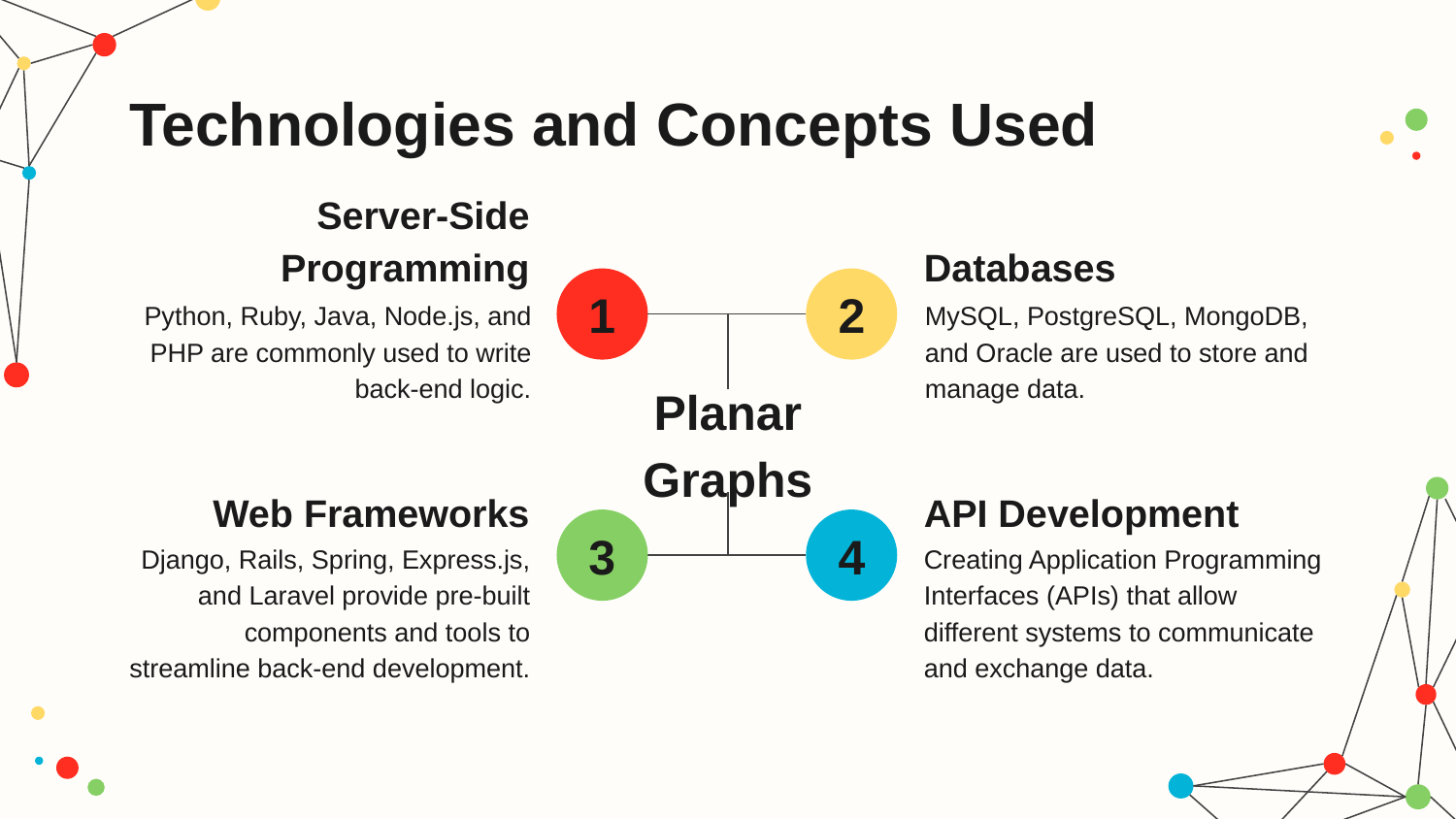

# Technologies and Concepts Used
Server-Side Programming
Databases

Python, Ruby, Java, Node.js, and PHP are commonly used to write back-end logic.
MySQL, PostgreSQL, MongoDB, and Oracle are used to store and manage data.
1
2
Planar Graphs
Web Frameworks
API Development

Django, Rails, Spring, Express.js, and Laravel provide pre-built components and tools to streamline back-end development.
Creating Application Programming Interfaces (APIs) that allow different systems to communicate and exchange data.
3
4